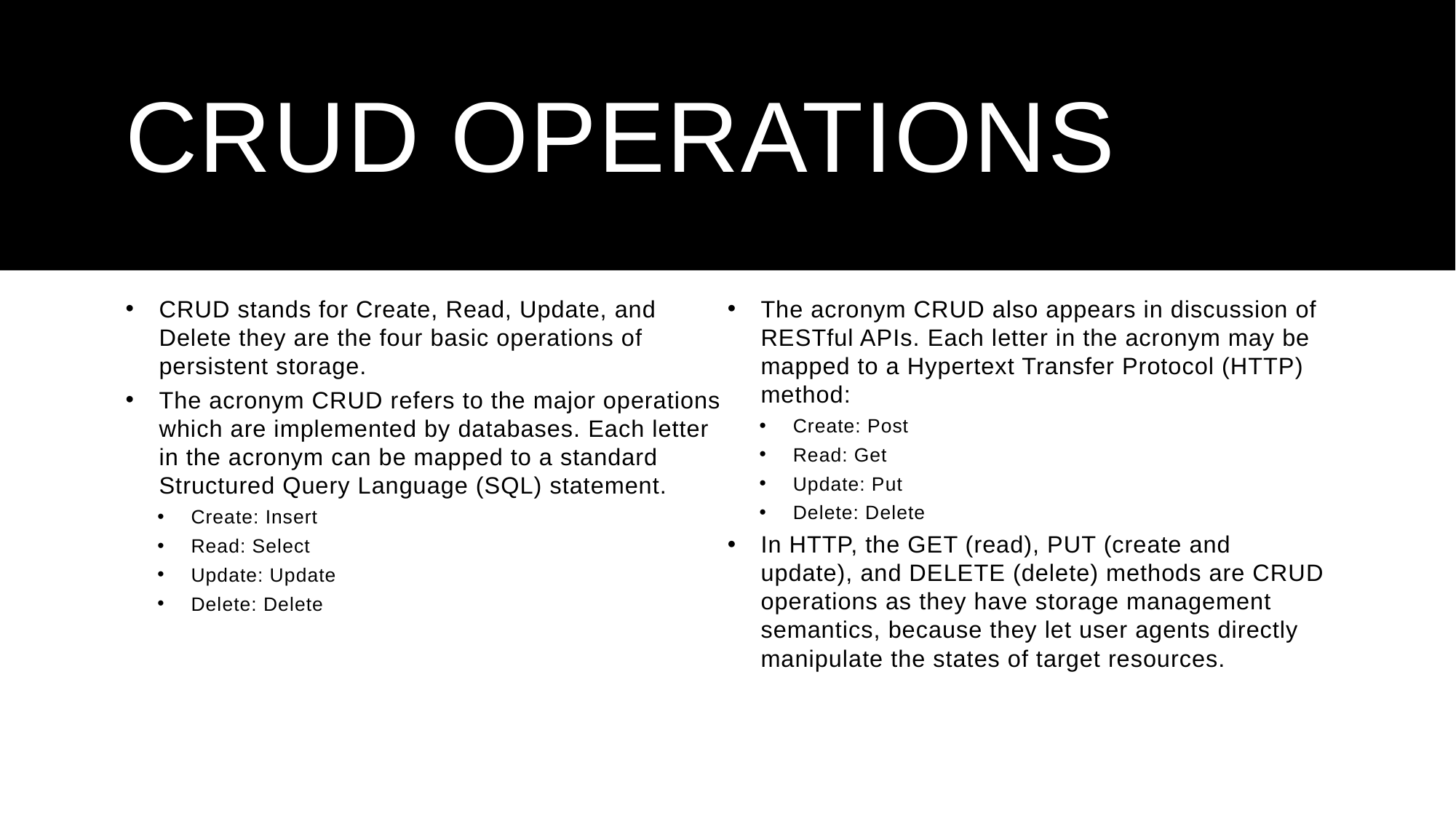

# CRUd operations
CRUD stands for Create, Read, Update, and Delete they are the four basic operations of persistent storage.
The acronym CRUD refers to the major operations which are implemented by databases. Each letter in the acronym can be mapped to a standard Structured Query Language (SQL) statement.
Create: Insert
Read: Select
Update: Update
Delete: Delete

The acronym CRUD also appears in discussion of RESTful APIs. Each letter in the acronym may be mapped to a Hypertext Transfer Protocol (HTTP) method:
Create: Post
Read: Get
Update: Put
Delete: Delete
In HTTP, the GET (read), PUT (create and update), and DELETE (delete) methods are CRUD operations as they have storage management semantics, because they let user agents directly manipulate the states of target resources.